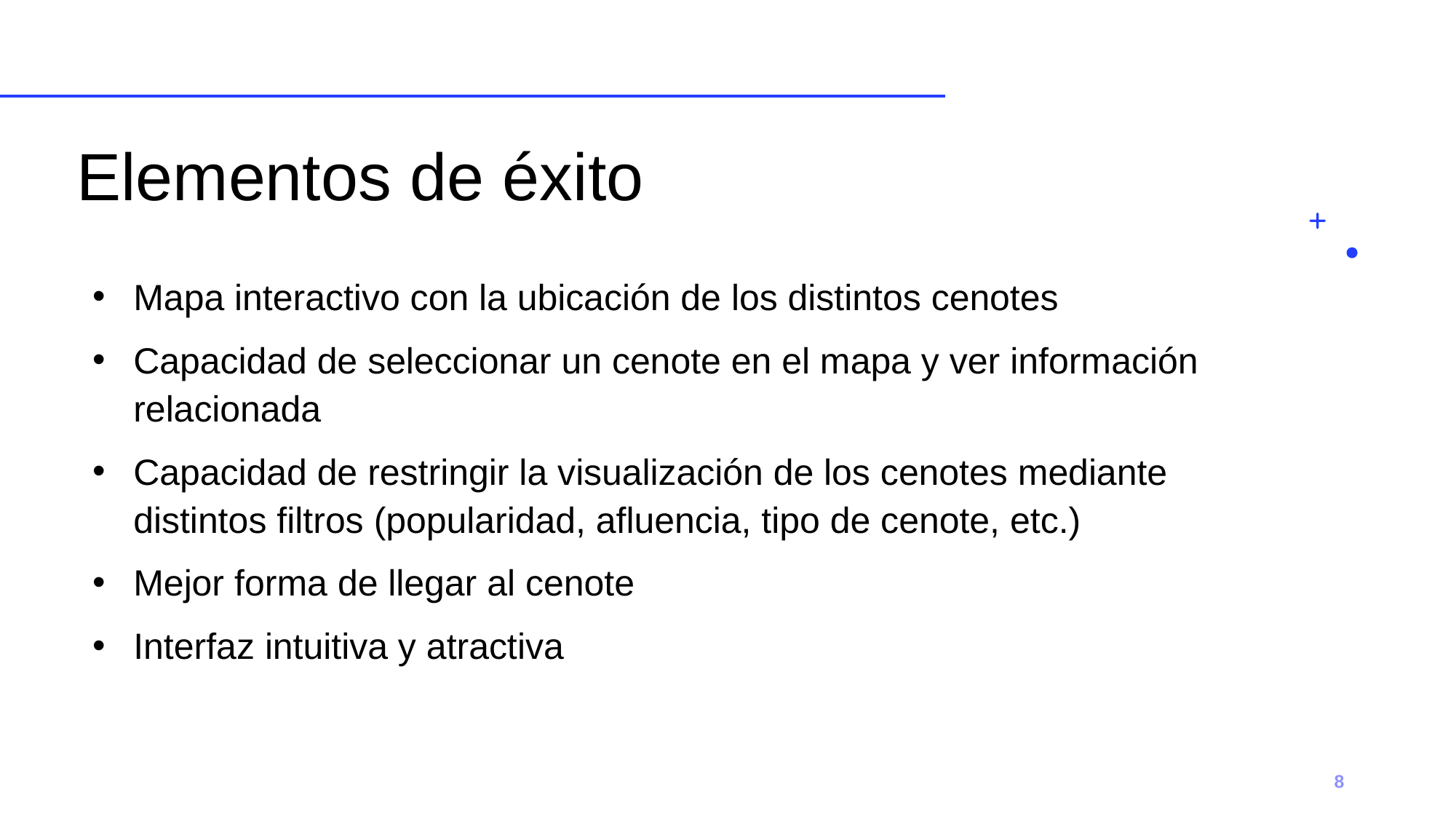

# Elementos de éxito
Mapa interactivo con la ubicación de los distintos cenotes
Capacidad de seleccionar un cenote en el mapa y ver información relacionada
Capacidad de restringir la visualización de los cenotes mediante distintos filtros (popularidad, afluencia, tipo de cenote, etc.)
Mejor forma de llegar al cenote
Interfaz intuitiva y atractiva
8